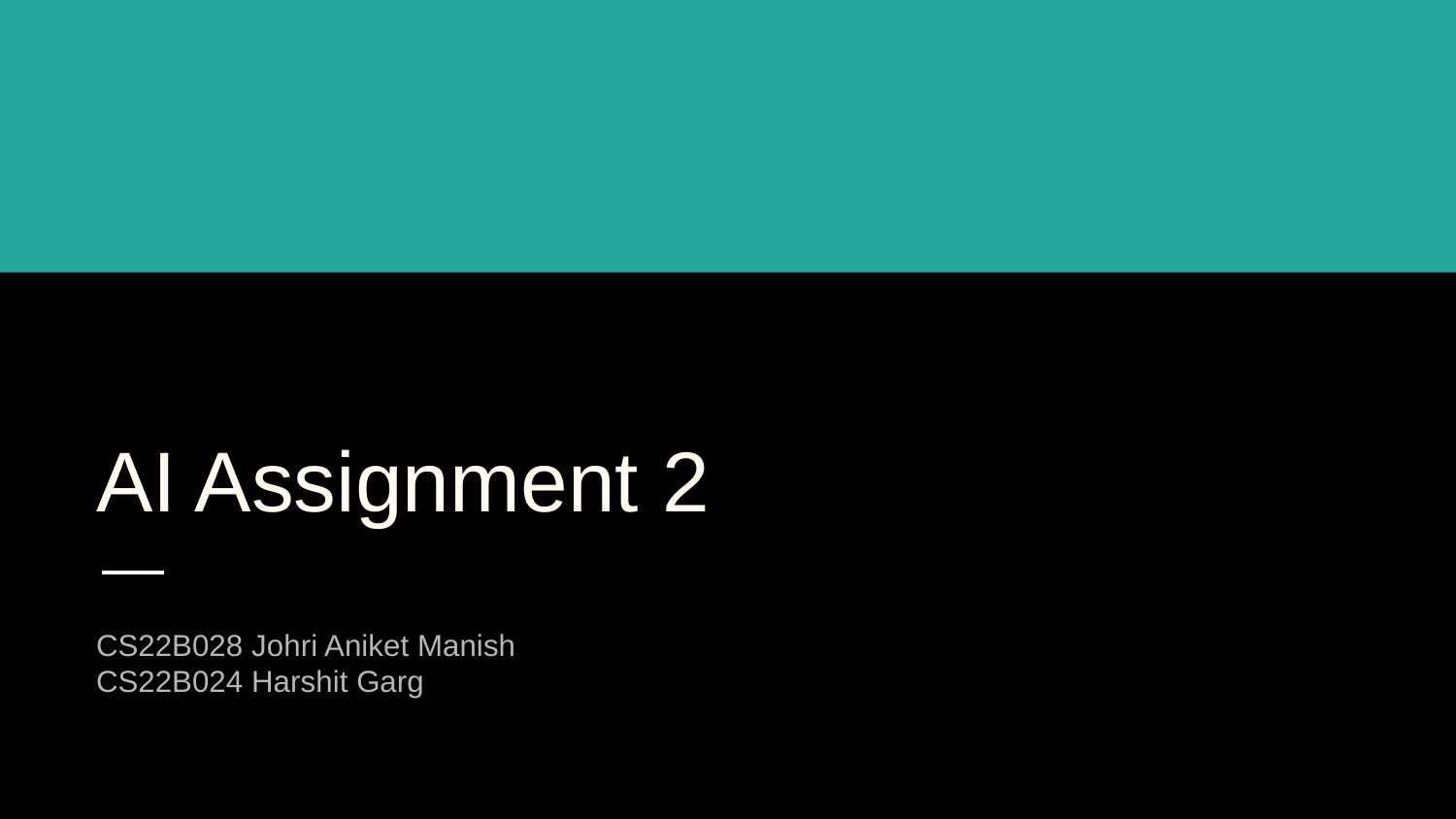

# AI Assignment 2
CS22B028 Johri Aniket Manish
CS22B024 Harshit Garg